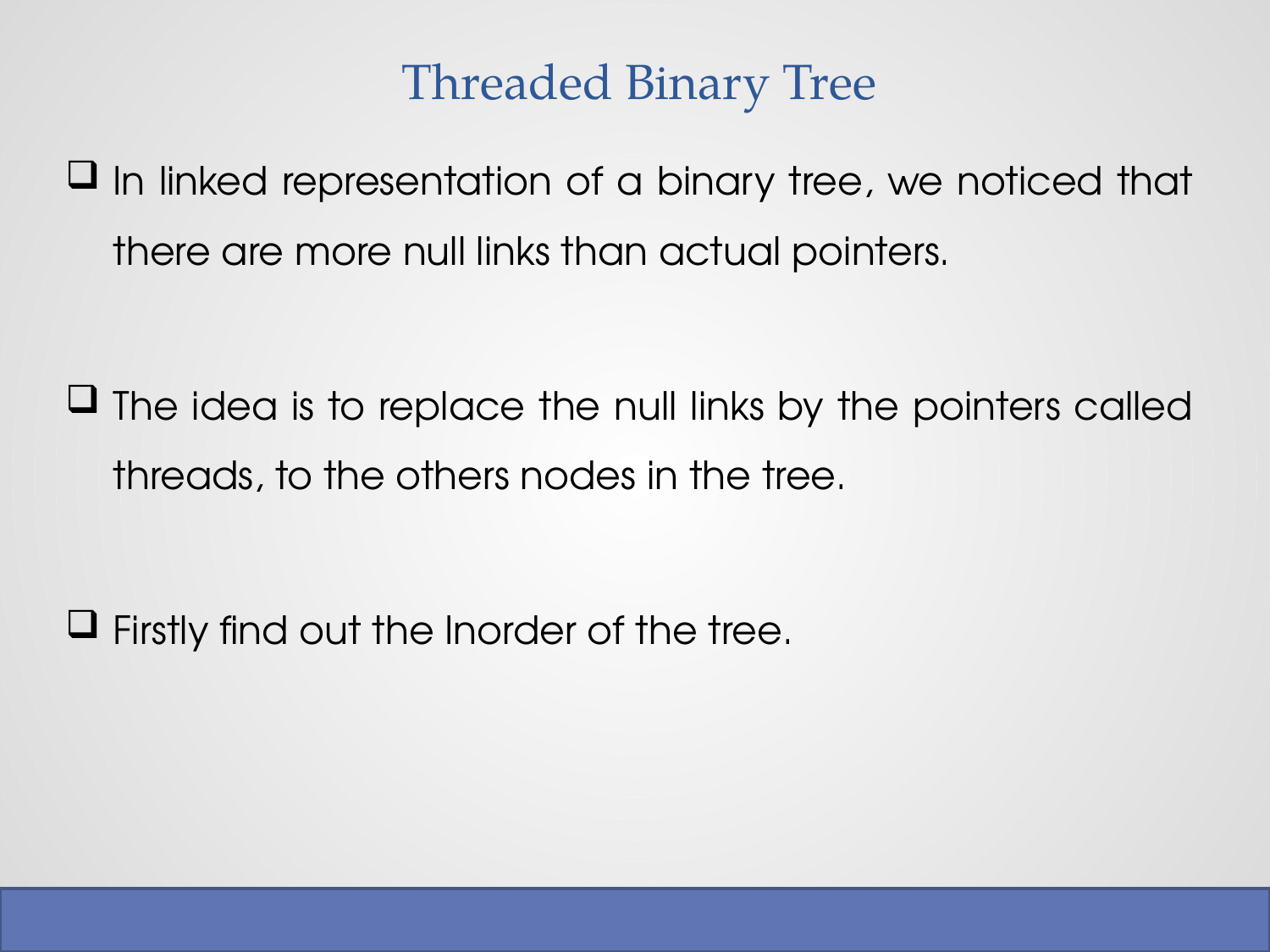

# Threaded Binary Tree
In linked representation of a binary tree, we noticed that there are more null links than actual pointers.

The idea is to replace the null links by the pointers called threads, to the others nodes in the tree.

Firstly find out the Inorder of the tree.